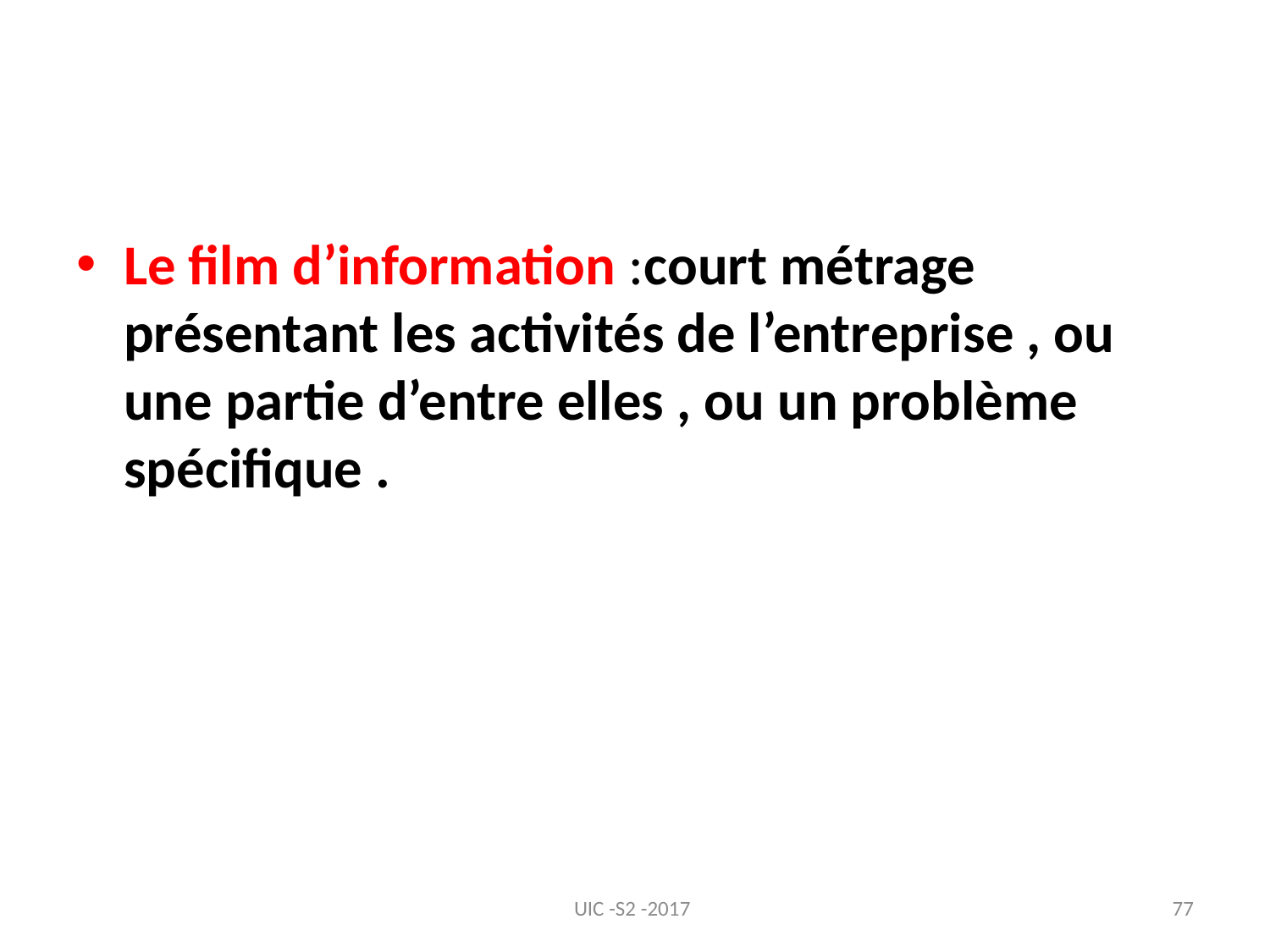

Le film d’information :court métrage  présentant les activités de l’entreprise , ou une partie d’entre elles , ou un problème spécifique .

UIC -S2 -2017
77